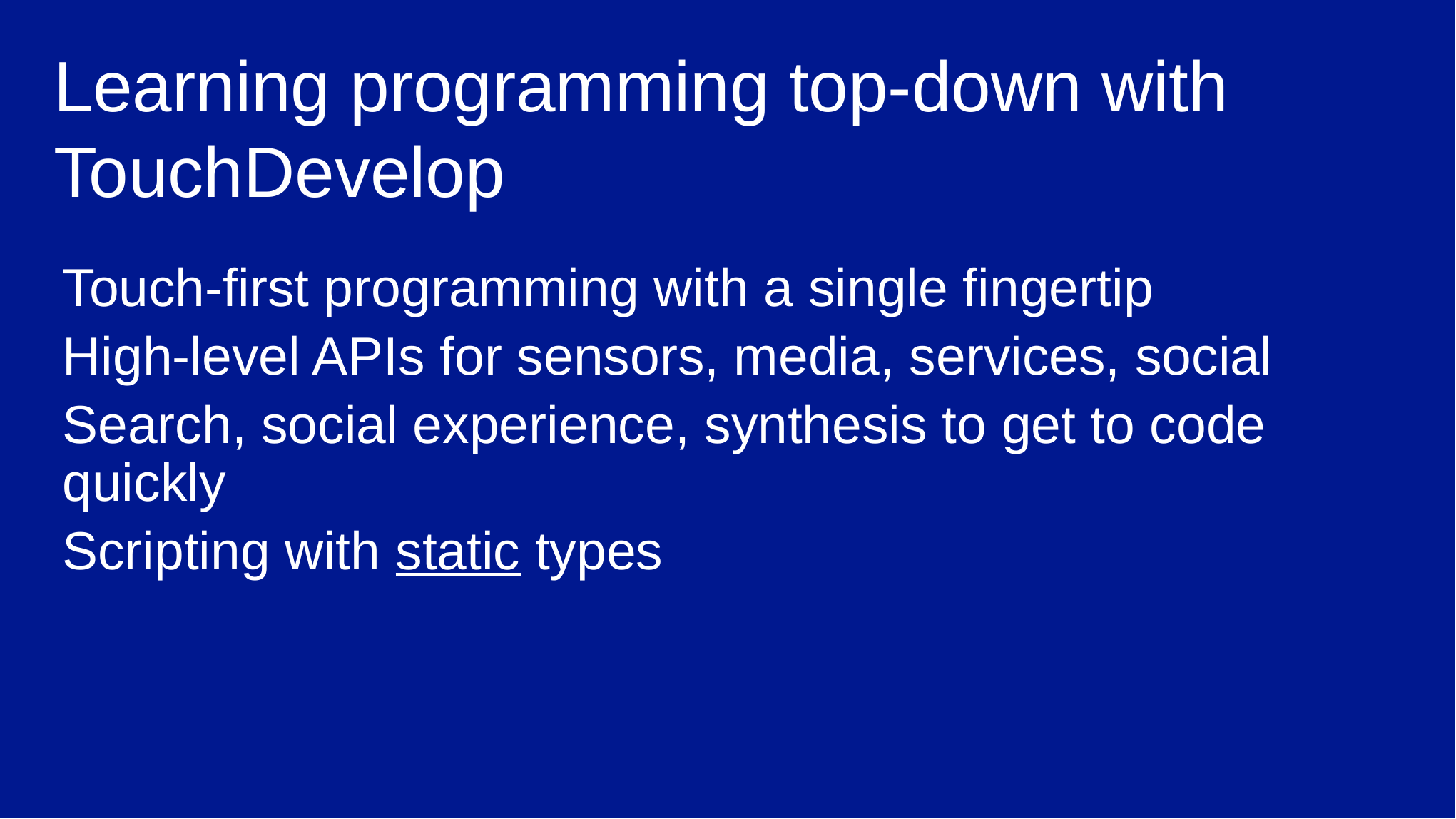

# Learning programming top-down with TouchDevelop
Touch-first programming with a single fingertip
High-level APIs for sensors, media, services, social
Search, social experience, synthesis to get to code quickly
Scripting with static types